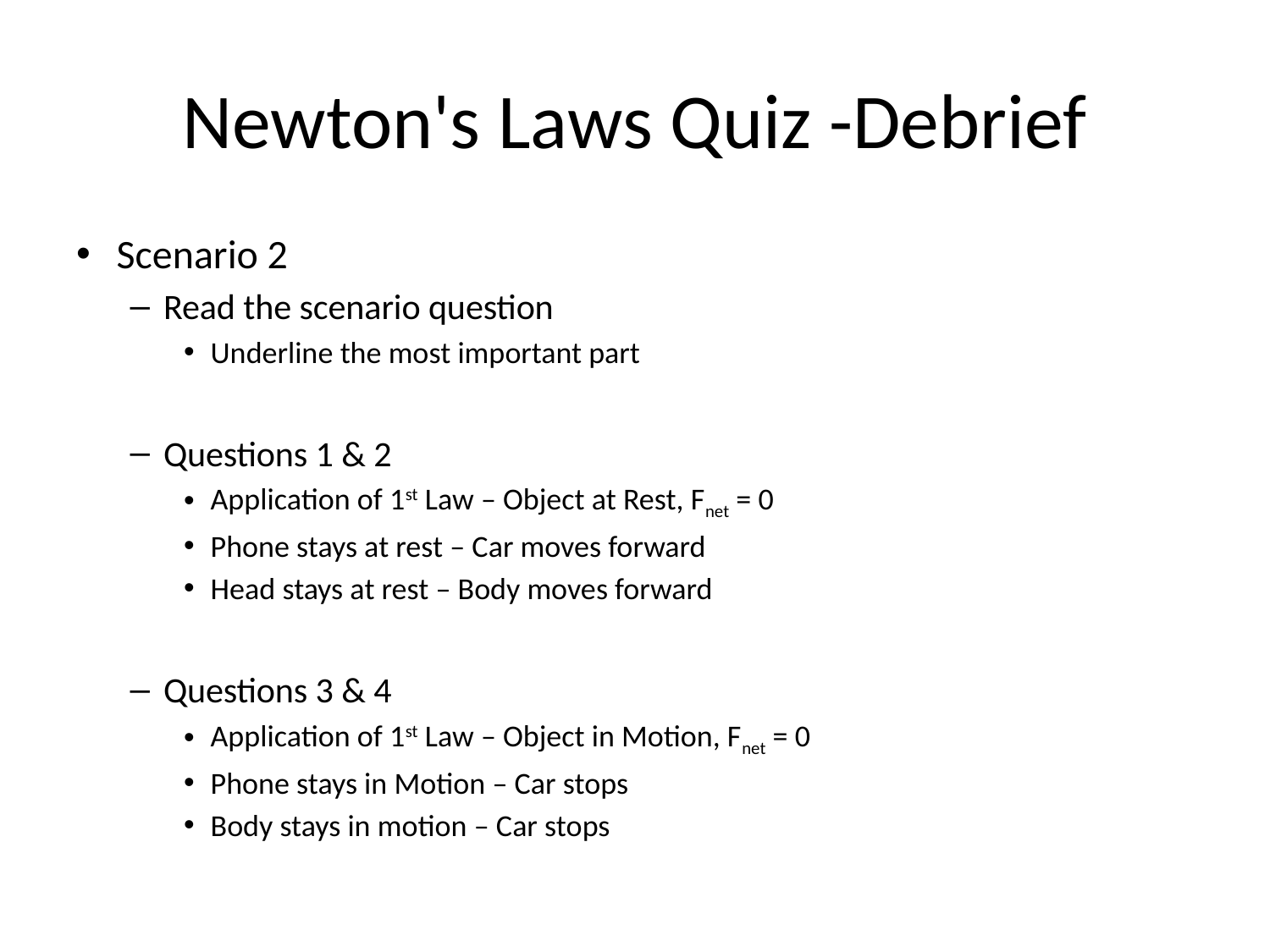

# Newton's Laws Quiz -Debrief
Scenario 2
Read the scenario question
Underline the most important part

Questions 1 & 2
Application of 1st Law – Object at Rest, Fnet = 0
Phone stays at rest – Car moves forward
Head stays at rest – Body moves forward

Questions 3 & 4
Application of 1st Law – Object in Motion, Fnet = 0
Phone stays in Motion – Car stops
Body stays in motion – Car stops